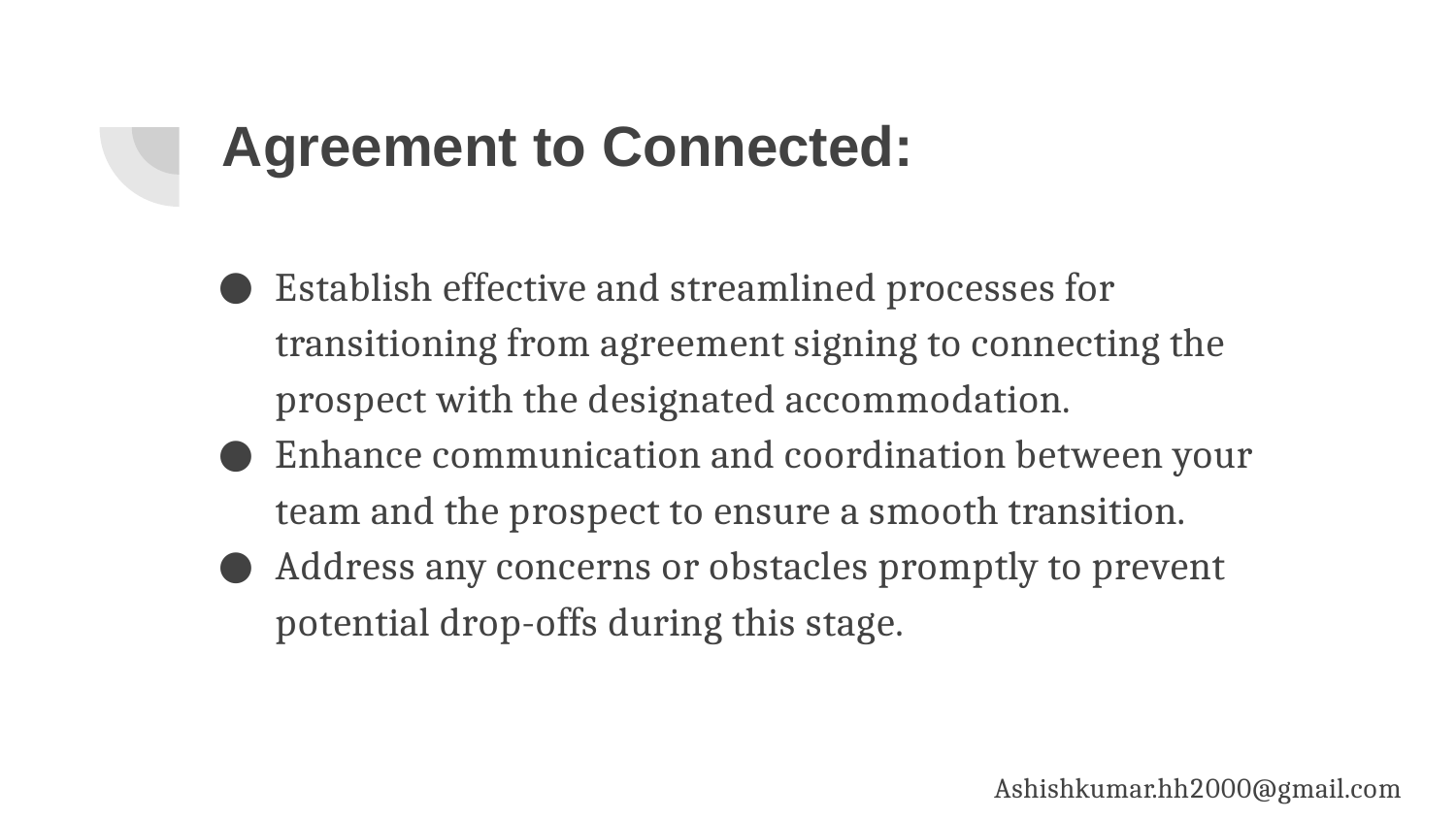

# Agreement to Connected:
Establish effective and streamlined processes for transitioning from agreement signing to connecting the prospect with the designated accommodation.
Enhance communication and coordination between your team and the prospect to ensure a smooth transition.
Address any concerns or obstacles promptly to prevent potential drop-offs during this stage.

Ashishkumar.hh2000@gmail.com